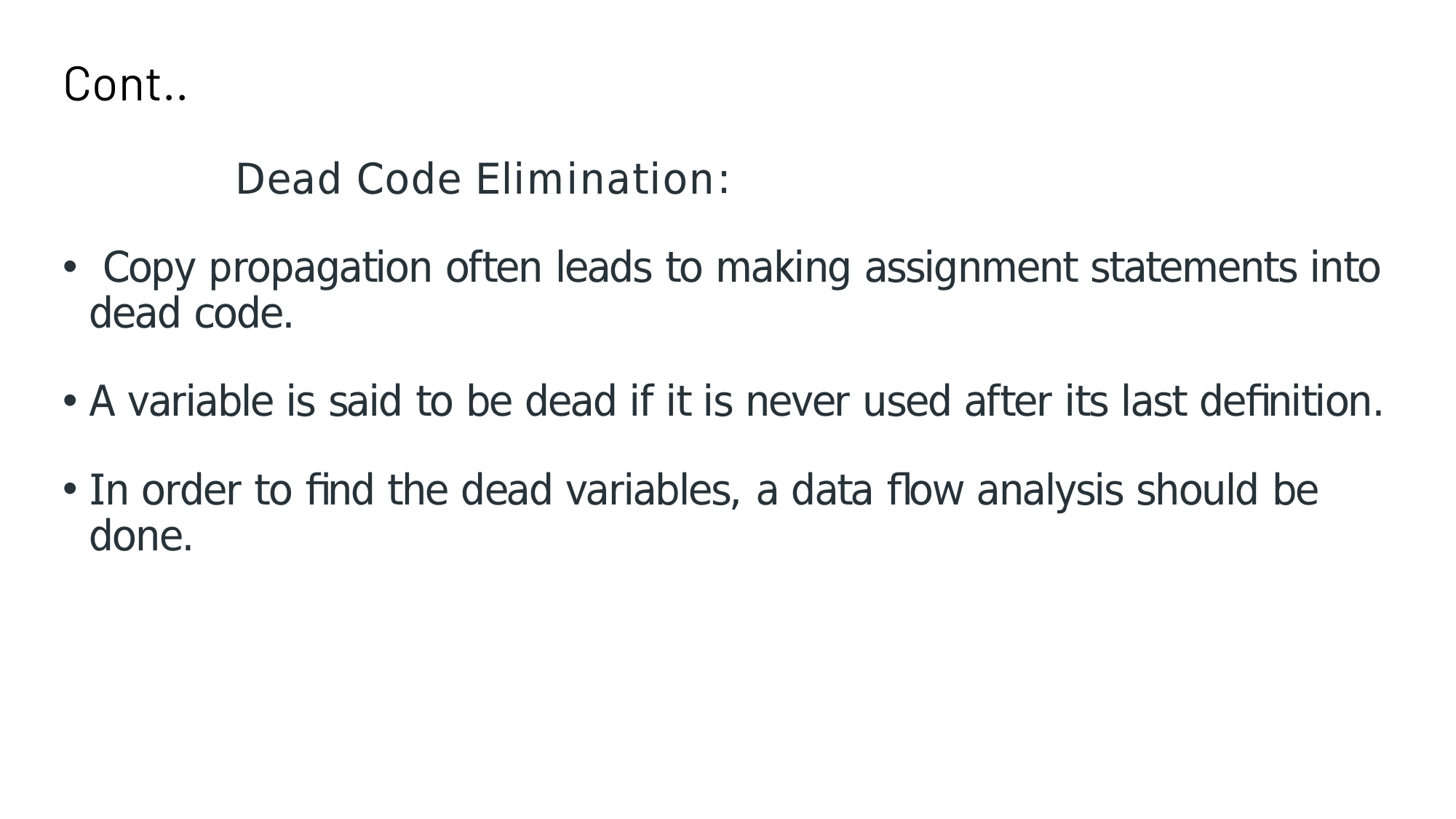

# Cont..
              Dead Code Elimination:
 Copy propagation often leads to making assignment statements into dead code.
A variable is said to be dead if it is never used after its last definition.
In order to find the dead variables, a data flow analysis should be done.